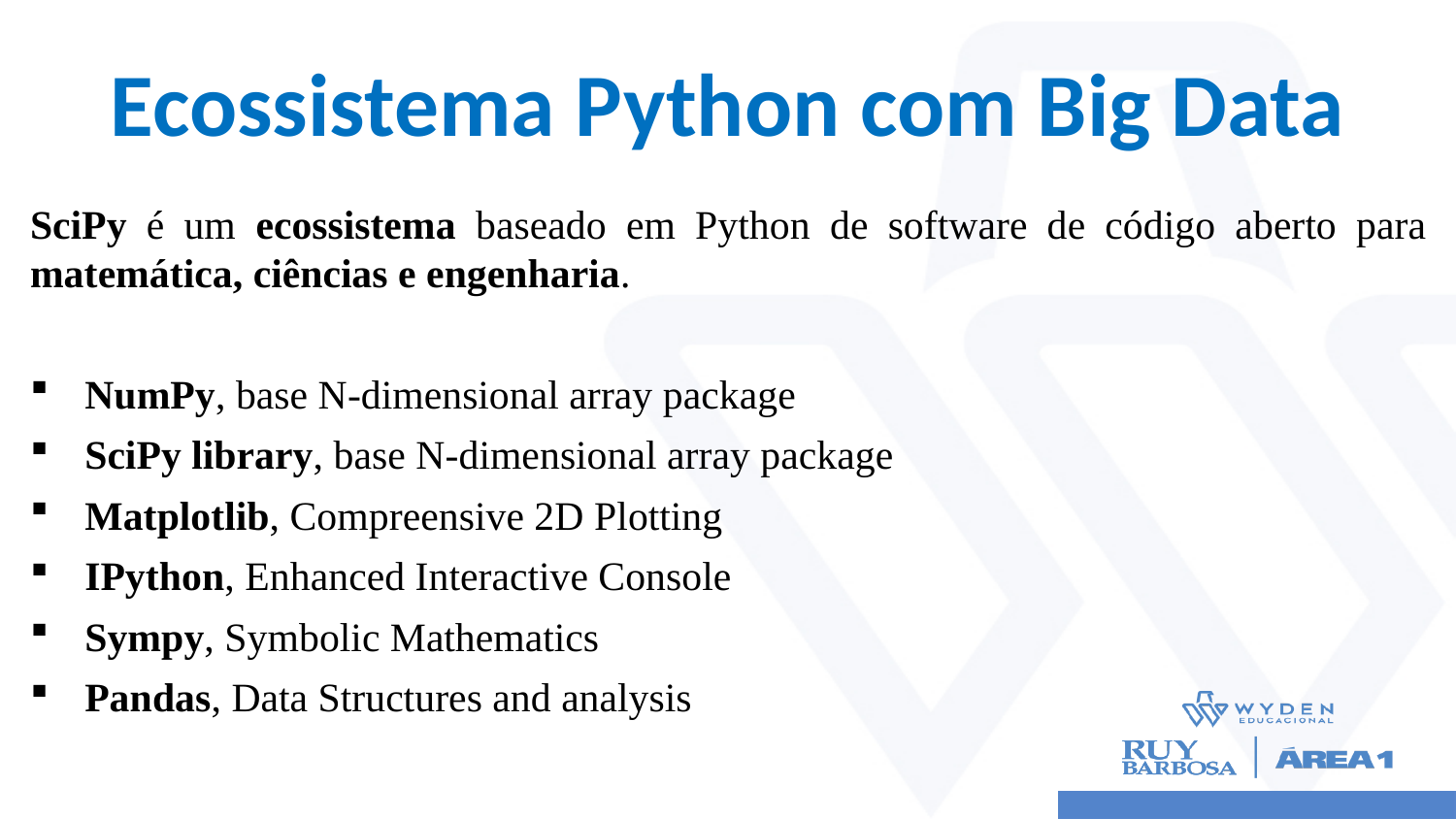

# Ecossistema Python com Big Data
SciPy é um ecossistema baseado em Python de software de código aberto para matemática, ciências e engenharia.

NumPy, base N-dimensional array package
SciPy library, base N-dimensional array package
Matplotlib, Compreensive 2D Plotting
IPython, Enhanced Interactive Console
Sympy, Symbolic Mathematics
Pandas, Data Structures and analysis